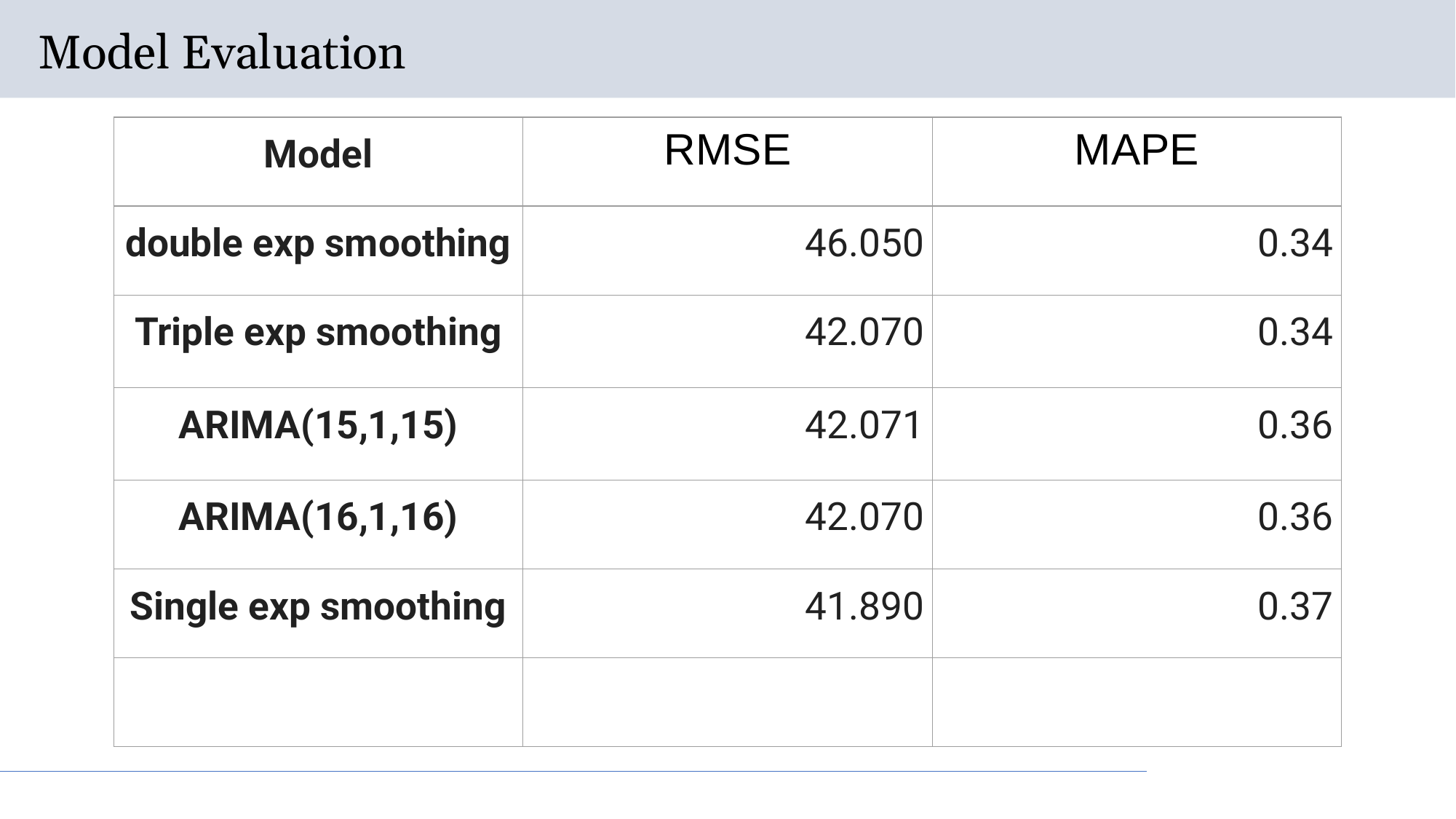

# Model Evaluation
| Model | RMSE | MAPE |
| --- | --- | --- |
| double exp smoothing | 46.050 | 0.34 |
| Triple exp smoothing | 42.070 | 0.34 |
| ARIMA(15,1,15) | 42.071 | 0.36 |
| ARIMA(16,1,16) | 42.070 | 0.36 |
| Single exp smoothing | 41.890 | 0.37 |
|  |  |  |